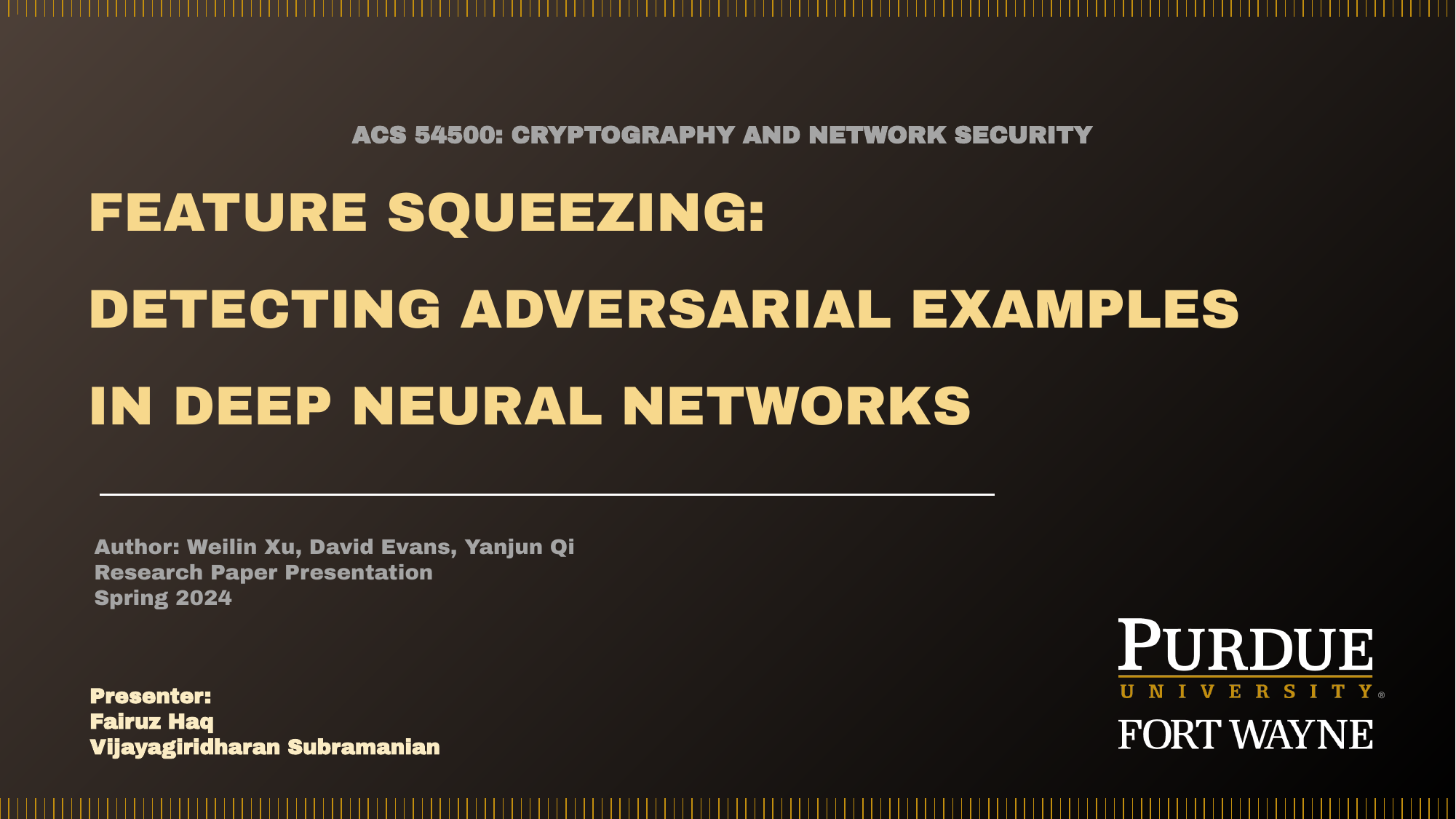

ACS 54500: CRYPTOGRAPHY AND NETWORK SECURITY

# FEATURE SQUEEZING: DETECTING ADVERSARIAL EXAMPLES IN DEEP NEURAL NETWORKS
Author: Weilin Xu, David Evans, Yanjun Qi
Research Paper Presentation
Spring 2024

Presenter:
Fairuz Haq
Vijayagiridharan Subramanian